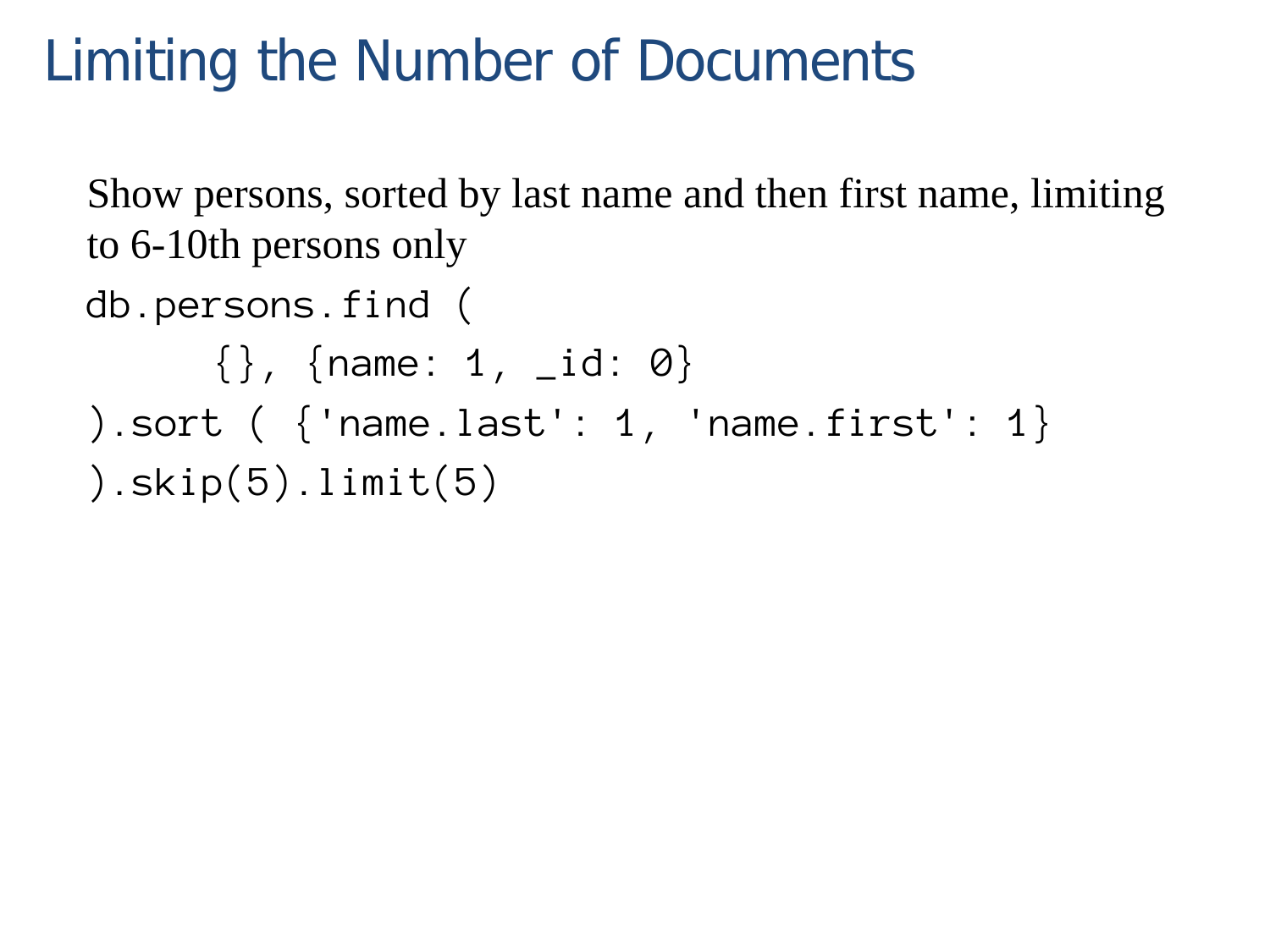

# Limiting the Number of Documents
Show persons, sorted by last name and then first name, limiting to 6-10th persons only
db.persons.find (
	{}, {name: 1, _id: 0}
).sort ( {'name.last': 1, 'name.first': 1}
).skip(5).limit(5)